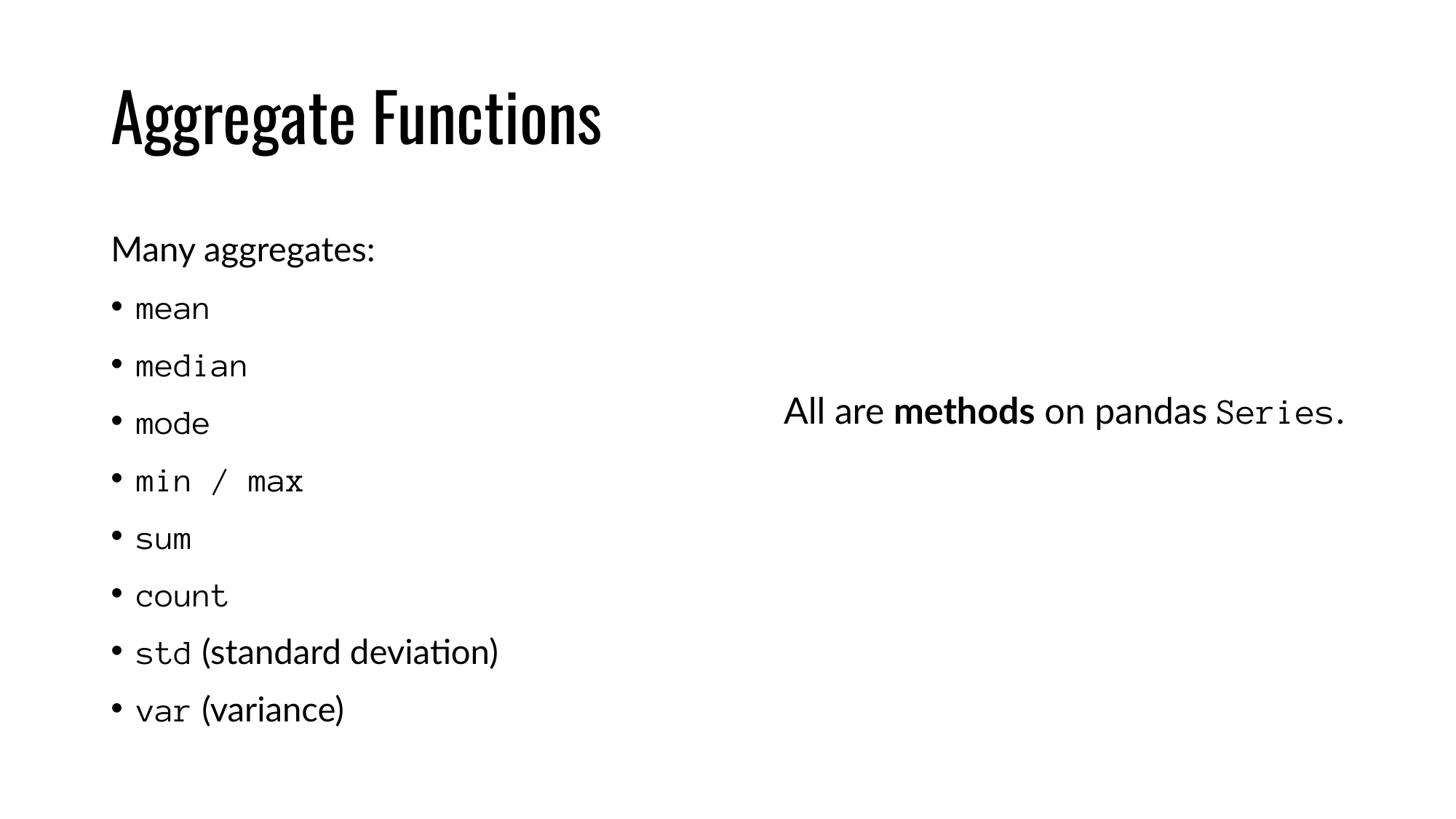

# Aggregate Functions
Many aggregates:
mean
median
mode
min / max
sum
count
std (standard deviation)
var (variance)
All are methods on pandas Series.